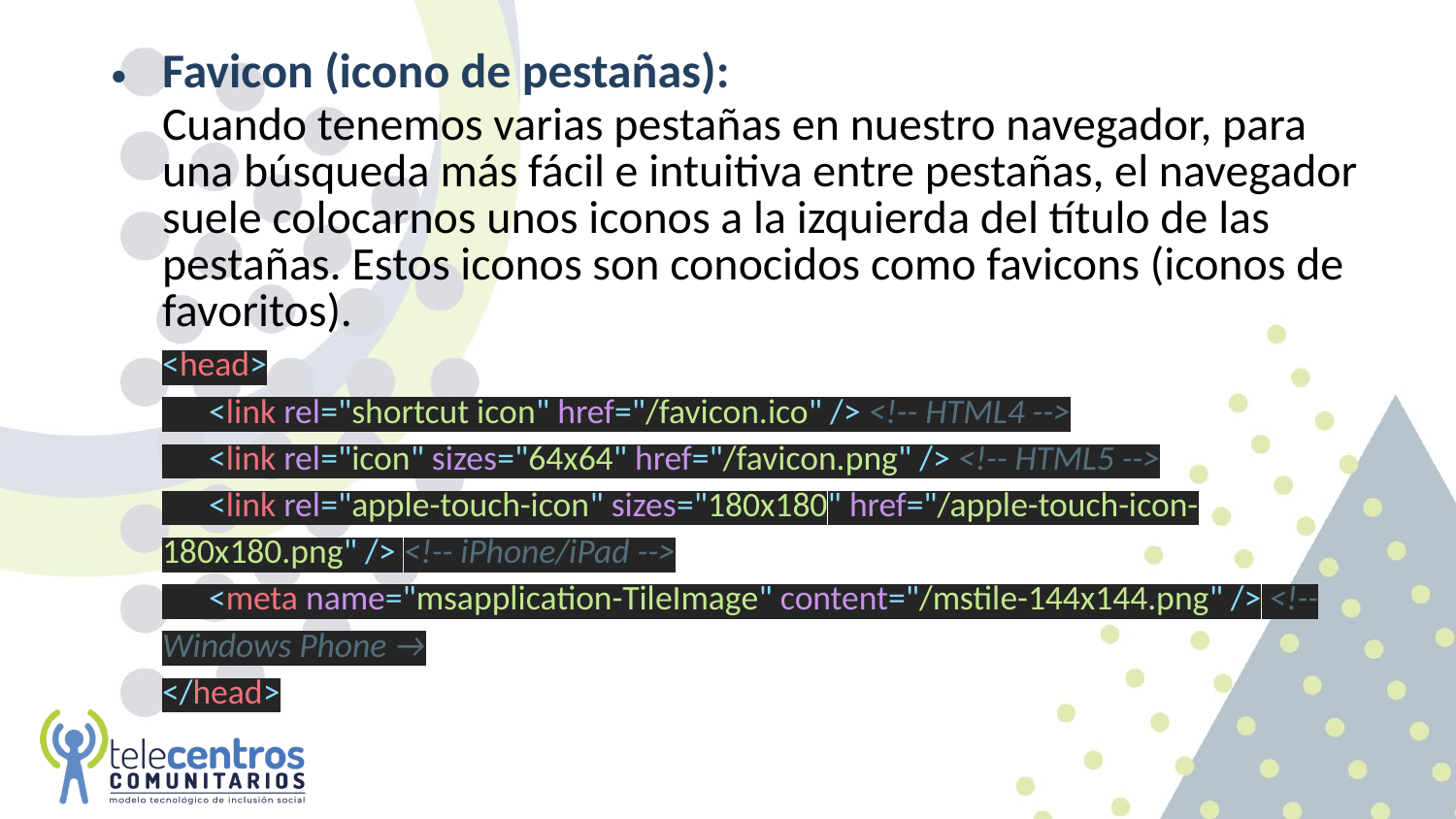

Favicon (icono de pestañas):
Cuando tenemos varias pestañas en nuestro navegador, para una búsqueda más fácil e intuitiva entre pestañas, el navegador suele colocarnos unos iconos a la izquierda del título de las pestañas. Estos iconos son conocidos como favicons (iconos de favoritos).
<head>
      <link rel="shortcut icon" href="/favicon.ico" /> <!-- HTML4 -->
      <link rel="icon" sizes="64x64" href="/favicon.png" /> <!-- HTML5 -->
      <link rel="apple-touch-icon" sizes="180x180" href="/apple-touch-icon-180x180.png" /> <!-- iPhone/iPad -->
      <meta name="msapplication-TileImage" content="/mstile-144x144.png" /> <!-- Windows Phone →
</head>